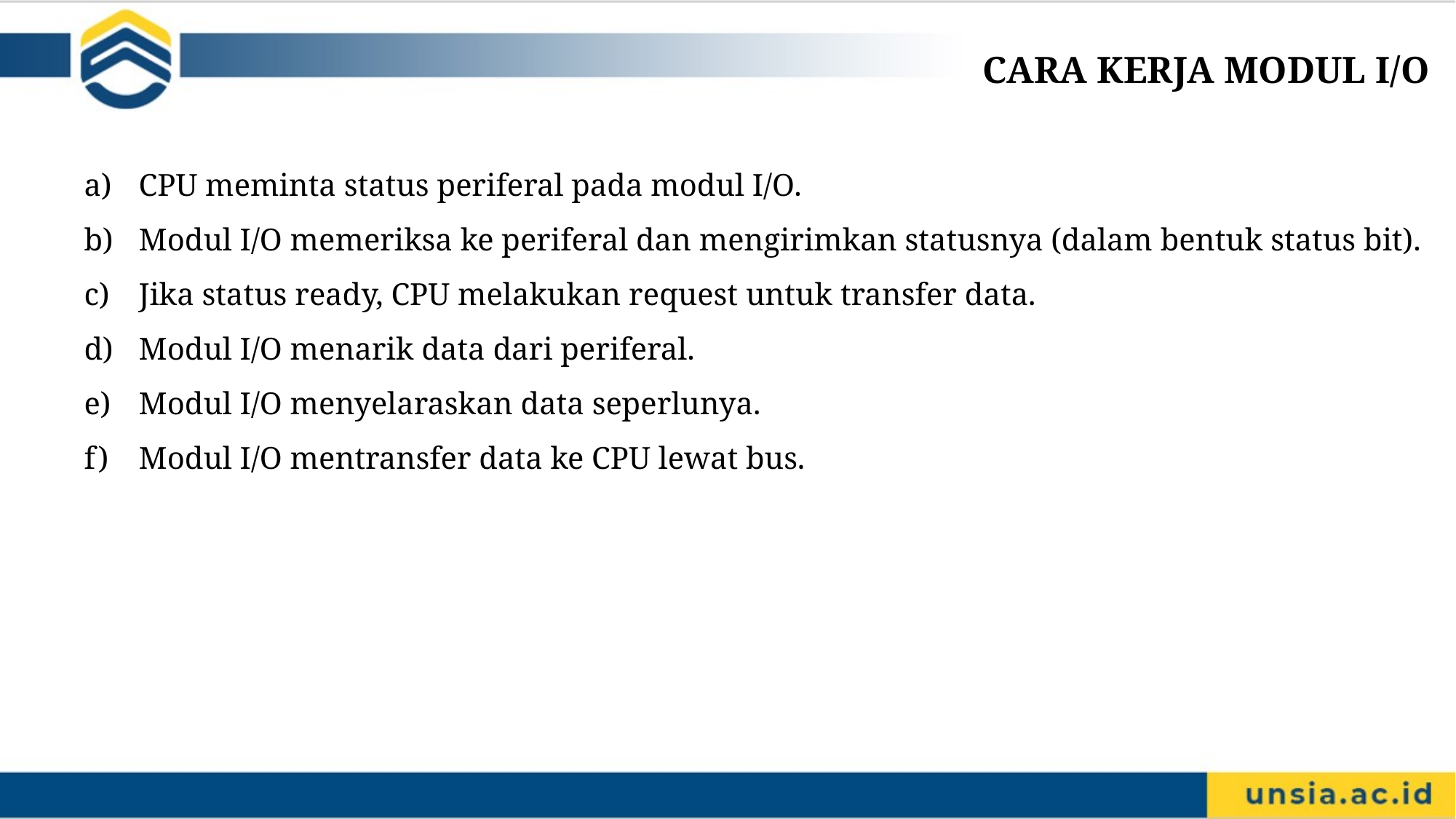

CARA KERJA MODUL I/O
CPU meminta status periferal pada modul I/O.
Modul I/O memeriksa ke periferal dan mengirimkan statusnya (dalam bentuk status bit).
Jika status ready, CPU melakukan request untuk transfer data.
Modul I/O menarik data dari periferal.
Modul I/O menyelaraskan data seperlunya.
Modul I/O mentransfer data ke CPU lewat bus.